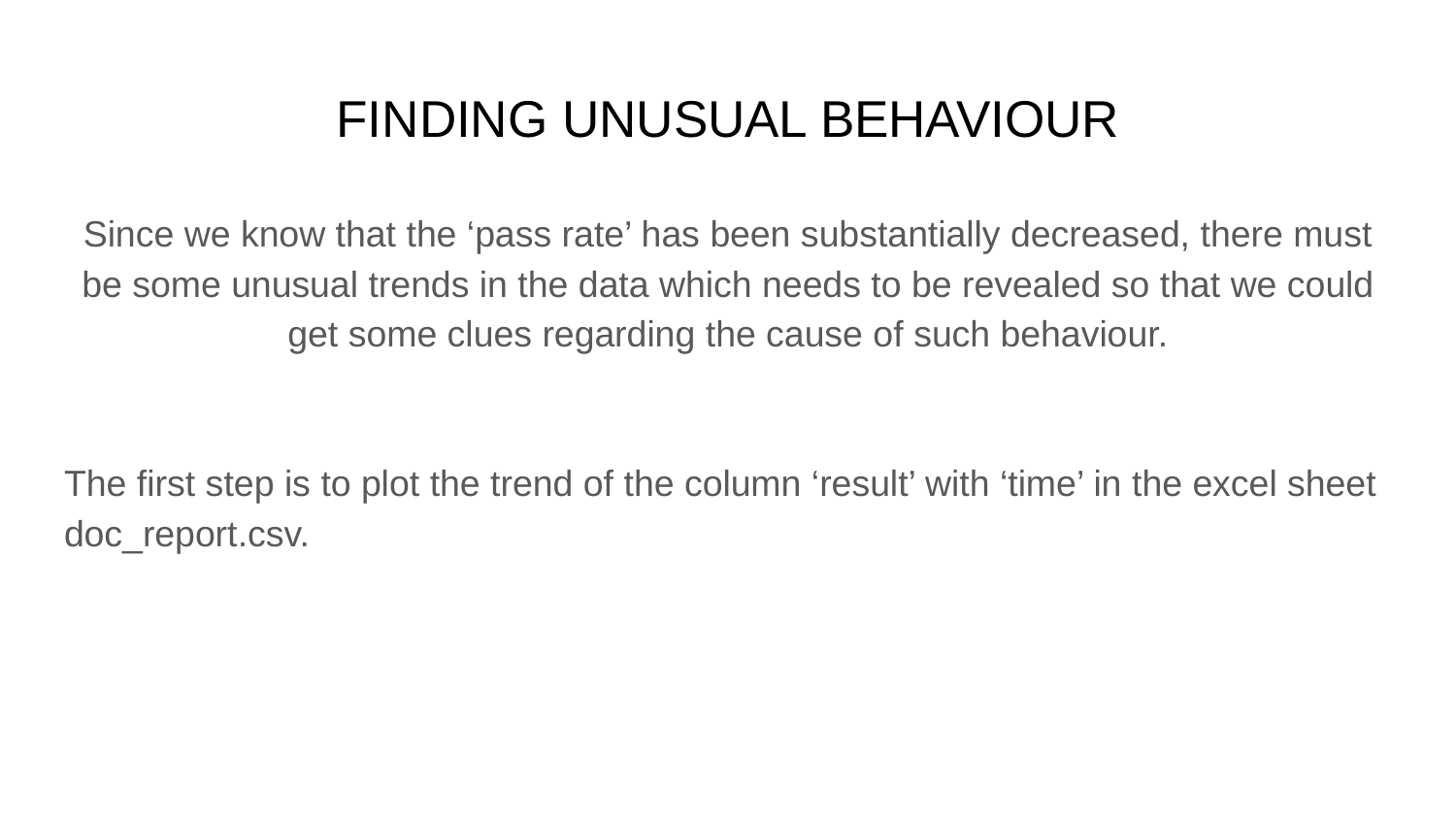

# FINDING UNUSUAL BEHAVIOUR
Since we know that the ‘pass rate’ has been substantially decreased, there must be some unusual trends in the data which needs to be revealed so that we could get some clues regarding the cause of such behaviour.

The first step is to plot the trend of the column ‘result’ with ‘time’ in the excel sheet doc_report.csv.